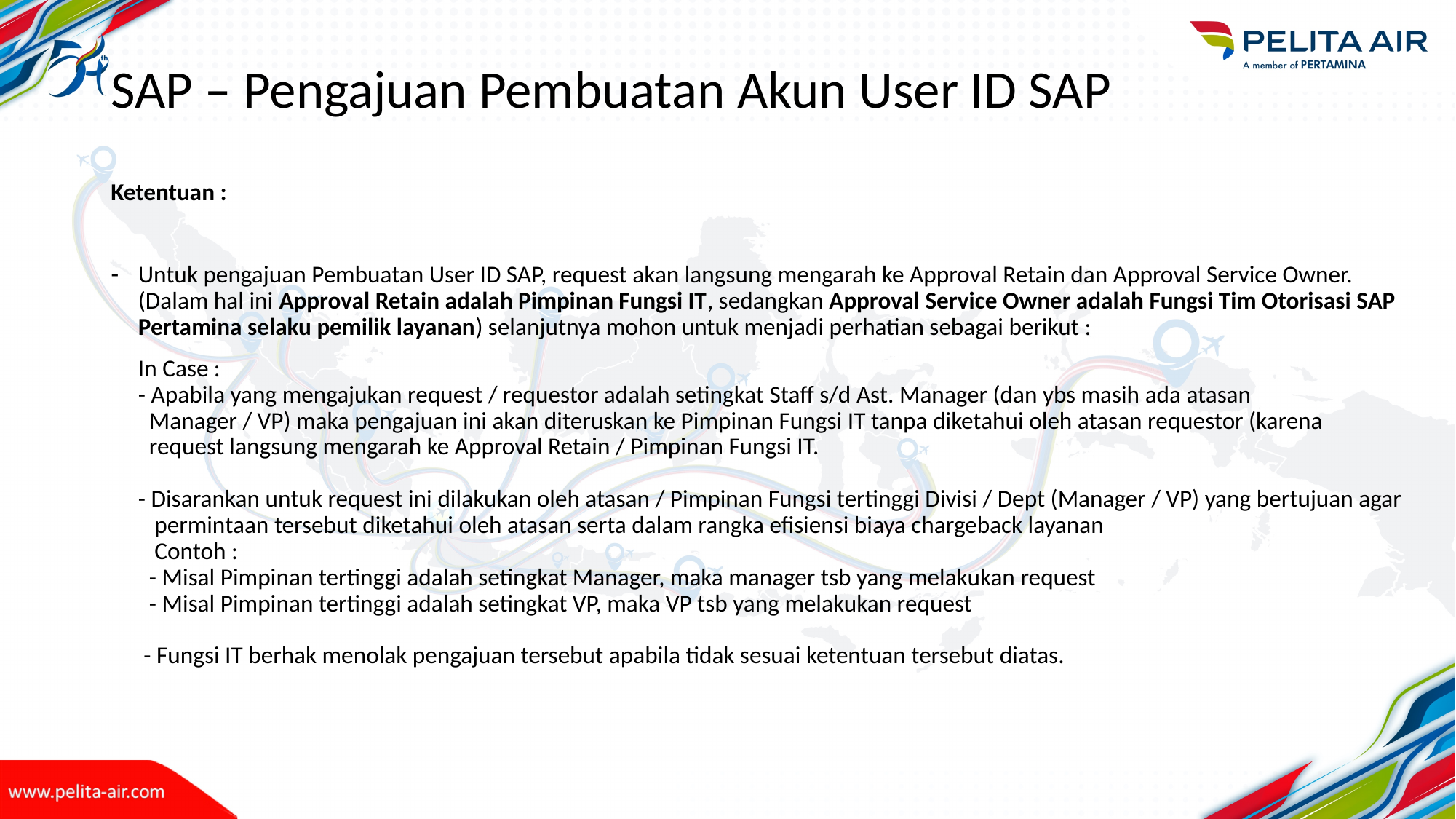

# SAP – Pengajuan Pembuatan Akun User ID SAP
Ketentuan :

Untuk pengajuan Pembuatan User ID SAP, request akan langsung mengarah ke Approval Retain dan Approval Service Owner. (Dalam hal ini Approval Retain adalah Pimpinan Fungsi IT, sedangkan Approval Service Owner adalah Fungsi Tim Otorisasi SAP Pertamina selaku pemilik layanan) selanjutnya mohon untuk menjadi perhatian sebagai berikut :
     In Case :
     - Apabila yang mengajukan request / requestor adalah setingkat Staff s/d Ast. Manager (dan ybs masih ada atasan
       Manager / VP) maka pengajuan ini akan diteruskan ke Pimpinan Fungsi IT tanpa diketahui oleh atasan requestor (karena
       request langsung mengarah ke Approval Retain / Pimpinan Fungsi IT.

     - Disarankan untuk request ini dilakukan oleh atasan / Pimpinan Fungsi tertinggi Divisi / Dept (Manager / VP) yang bertujuan agar
        permintaan tersebut diketahui oleh atasan serta dalam rangka efisiensi biaya chargeback layanan
        Contoh :
       - Misal Pimpinan tertinggi adalah setingkat Manager, maka manager tsb yang melakukan request
       - Misal Pimpinan tertinggi adalah setingkat VP, maka VP tsb yang melakukan request

      - Fungsi IT berhak menolak pengajuan tersebut apabila tidak sesuai ketentuan tersebut diatas.